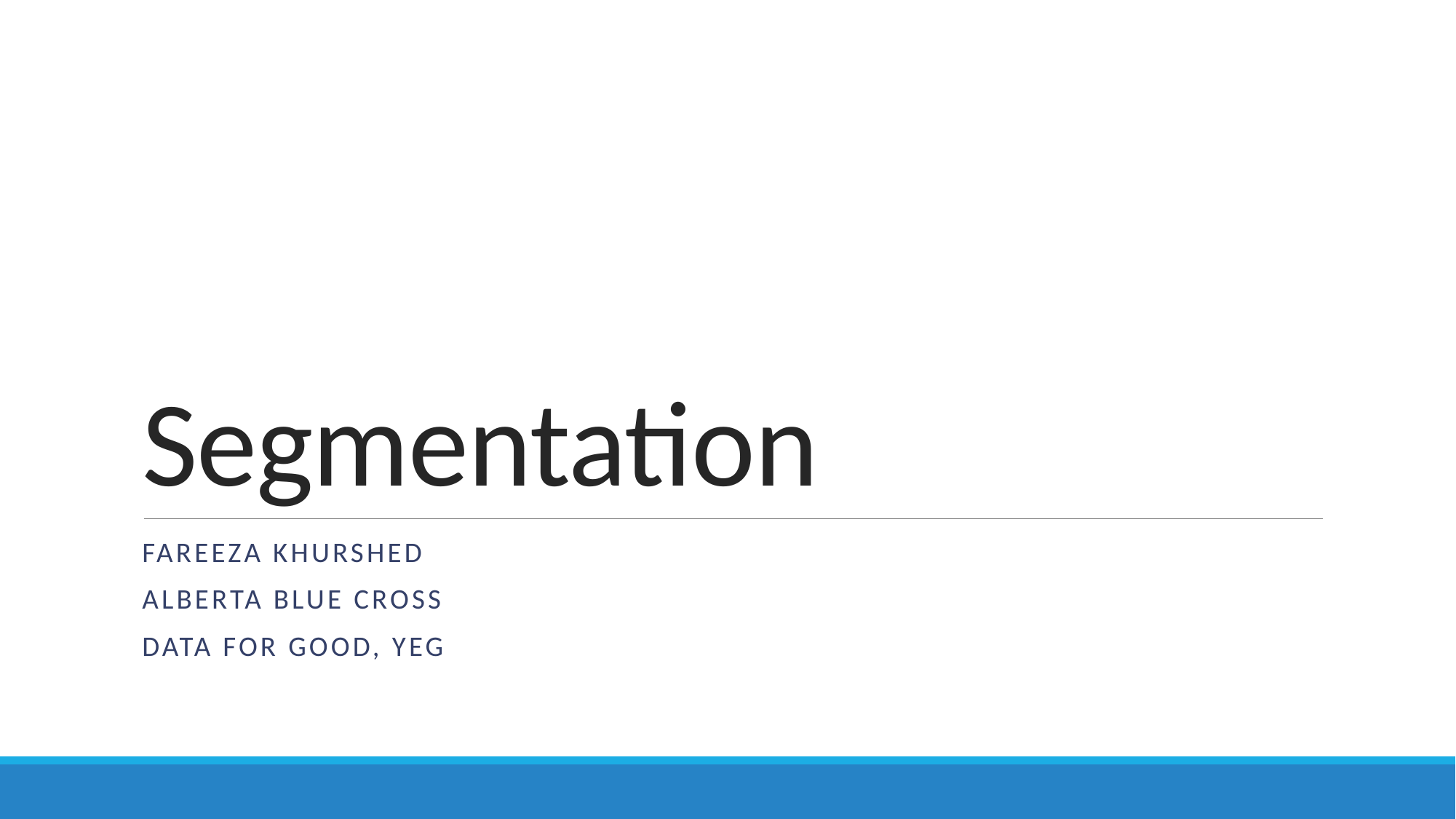

# Segmentation
Fareeza Khurshed
Alberta Blue Cross
Data for Good, YEG